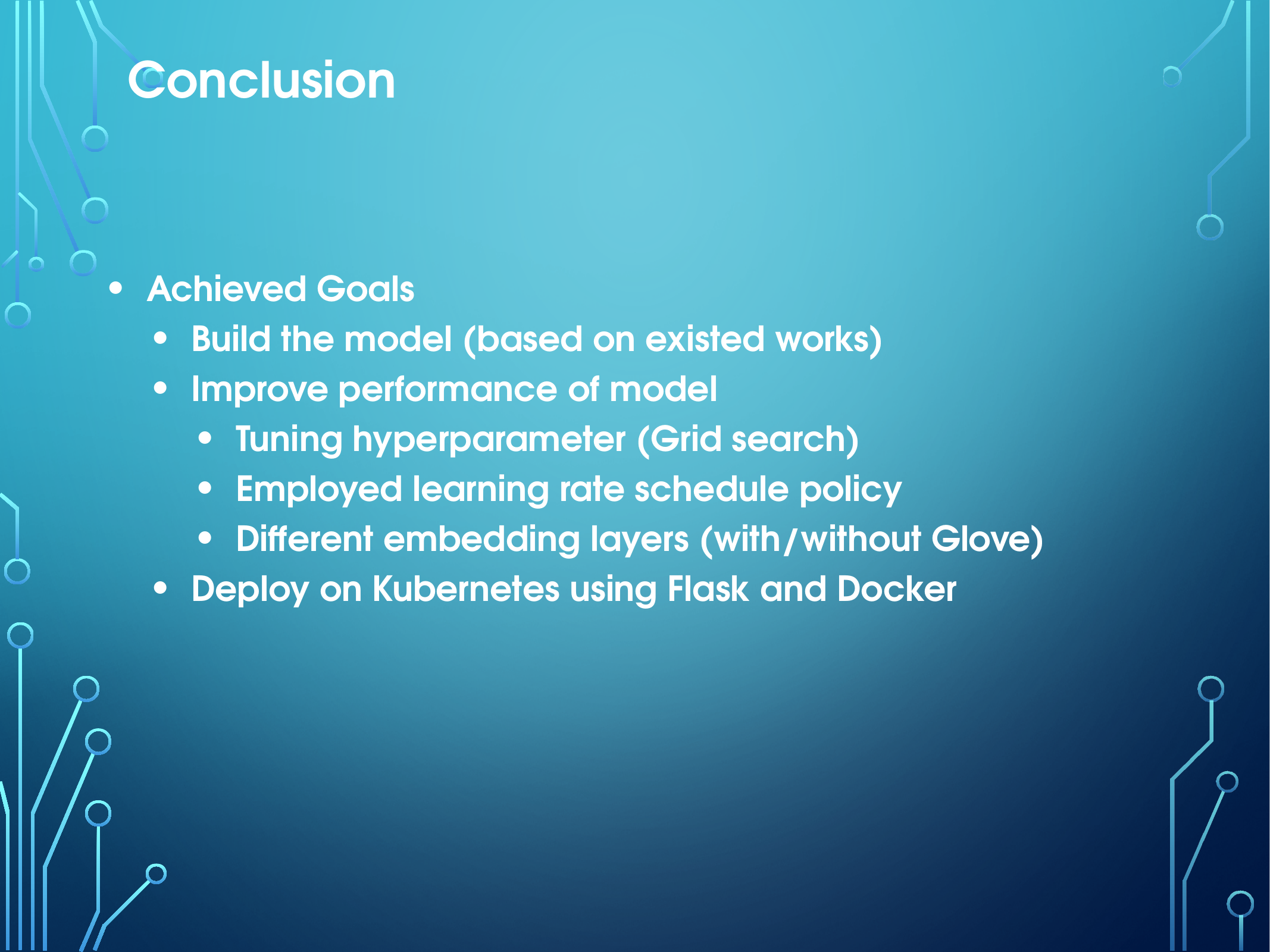

# Conclusion
Achieved Goals
Build the model (based on existed works)
Improve performance of model
Tuning hyperparameter (Grid search)
Employed learning rate schedule policy
Different embedding layers (with/without Glove)
Deploy on Kubernetes using Flask and Docker